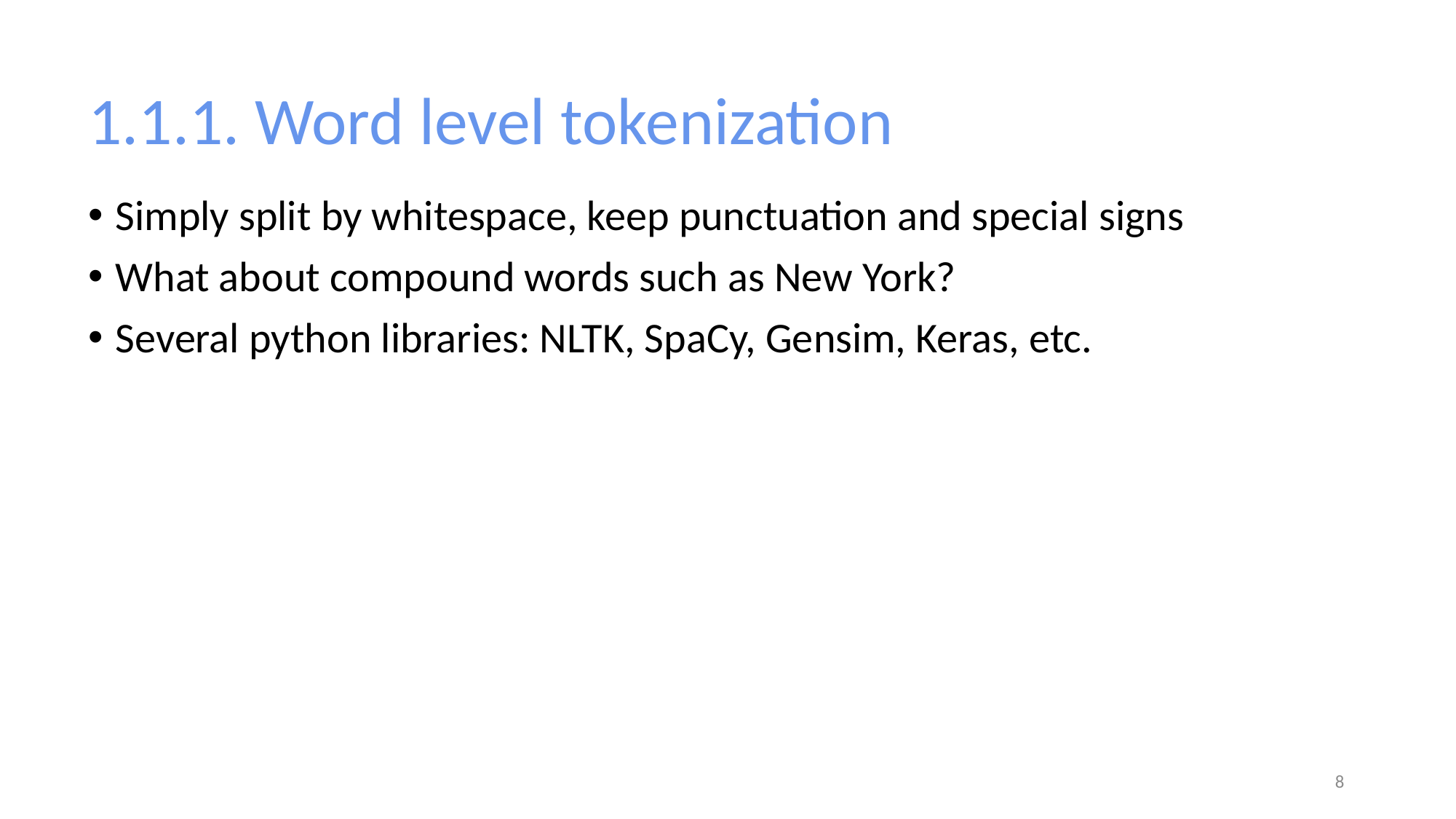

# 1.1.1. Word level tokenization
Simply split by whitespace, keep punctuation and special signs
What about compound words such as New York?
Several python libraries: NLTK, SpaCy, Gensim, Keras, etc.

8